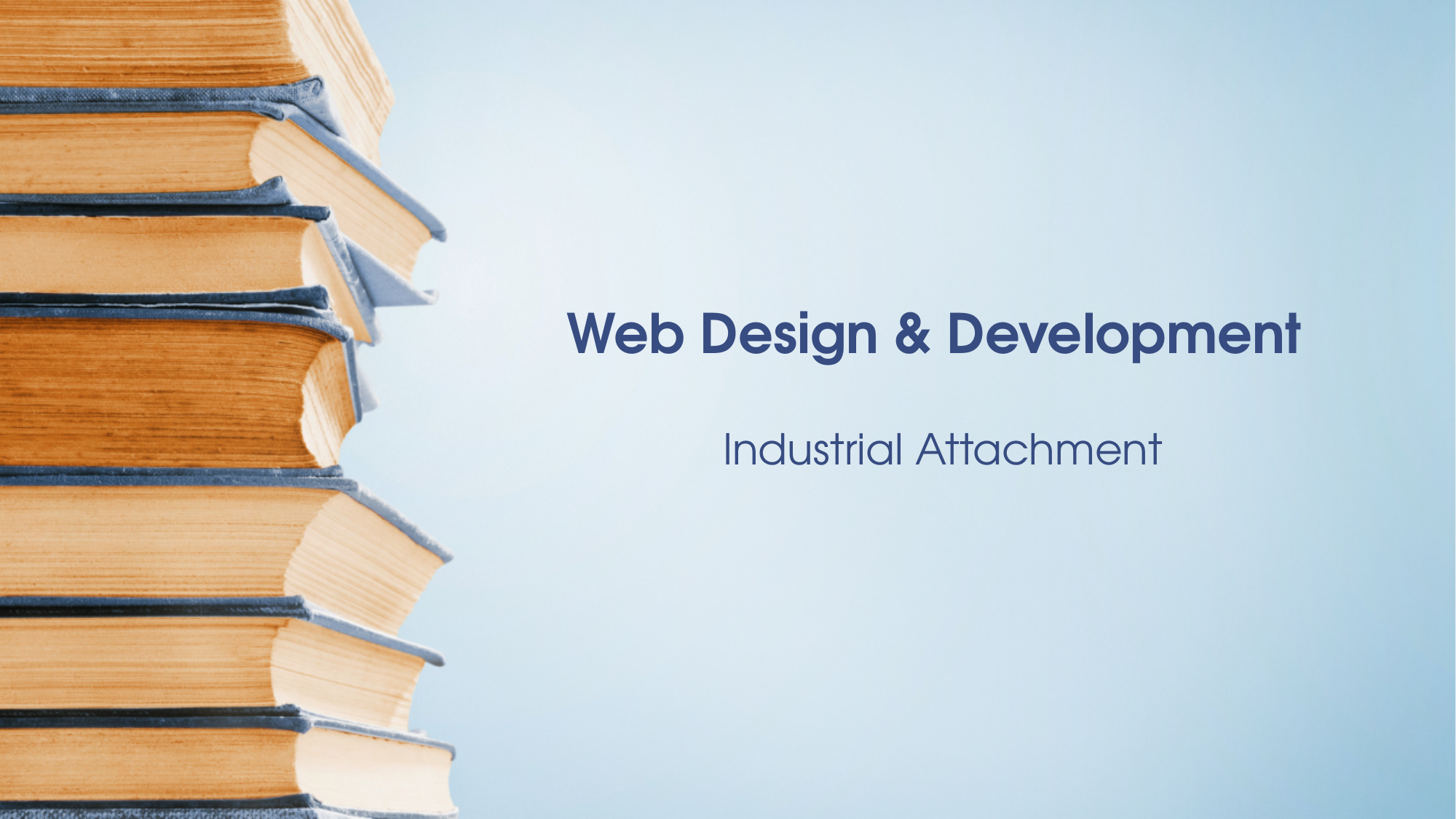

# Web Design & Development
 Industrial Attachment